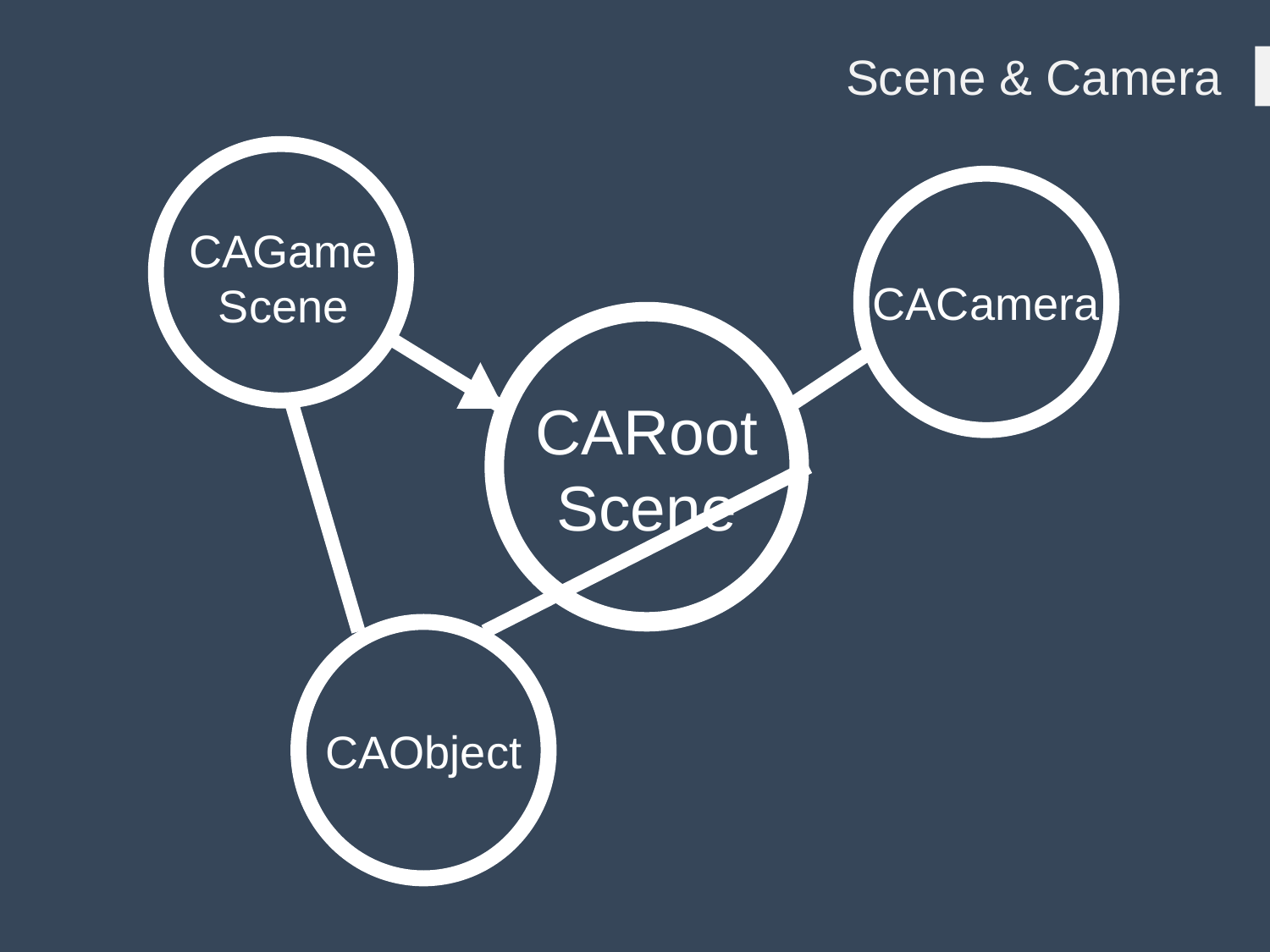

Scene & Camera

CAGame
Scene
CACamera

CARoot
Scene

CAObject